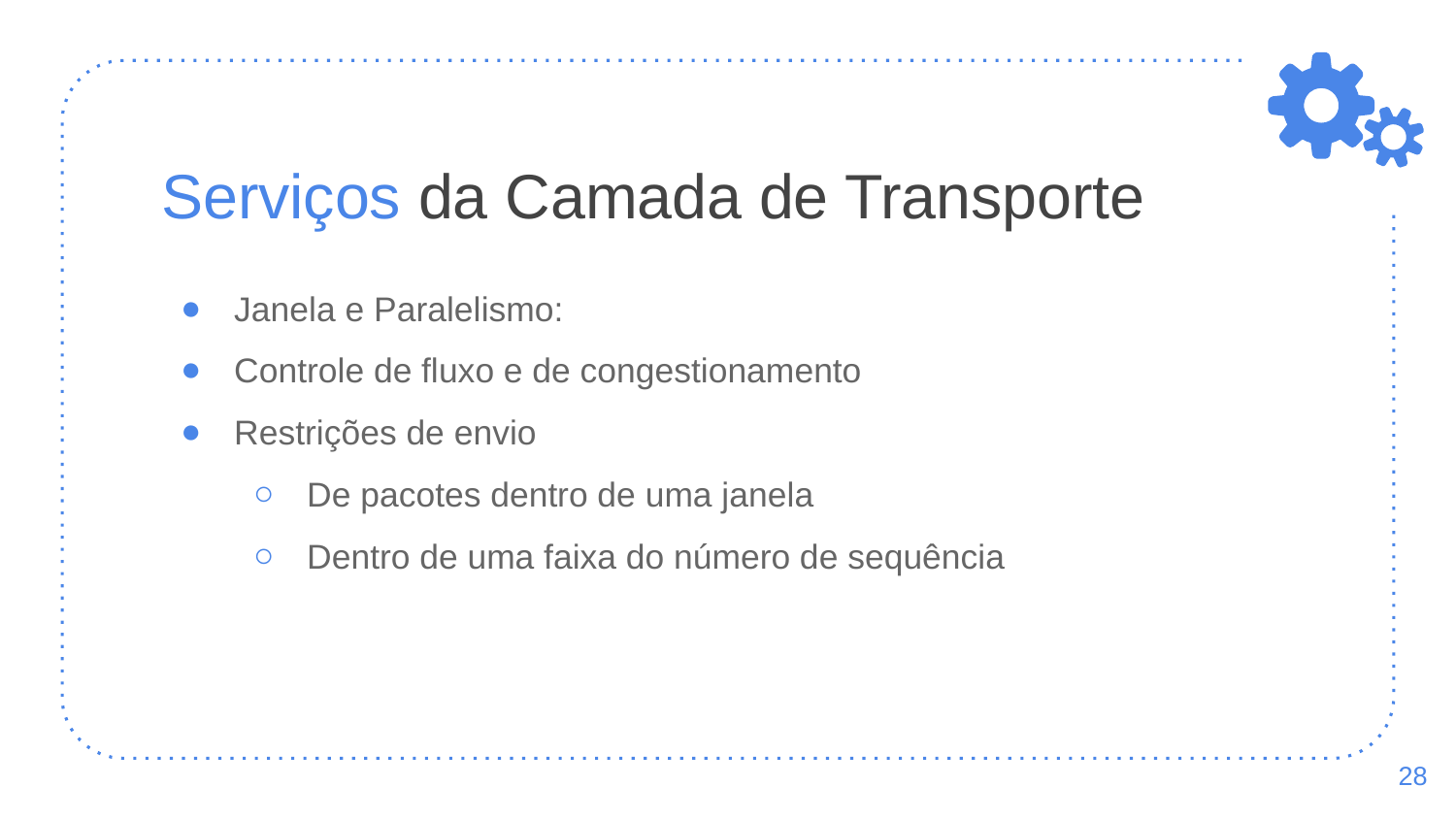

# Serviços da Camada de Transporte
Janela e Paralelismo:
Controle de fluxo e de congestionamento
Restrições de envio
De pacotes dentro de uma janela
Dentro de uma faixa do número de sequência
28